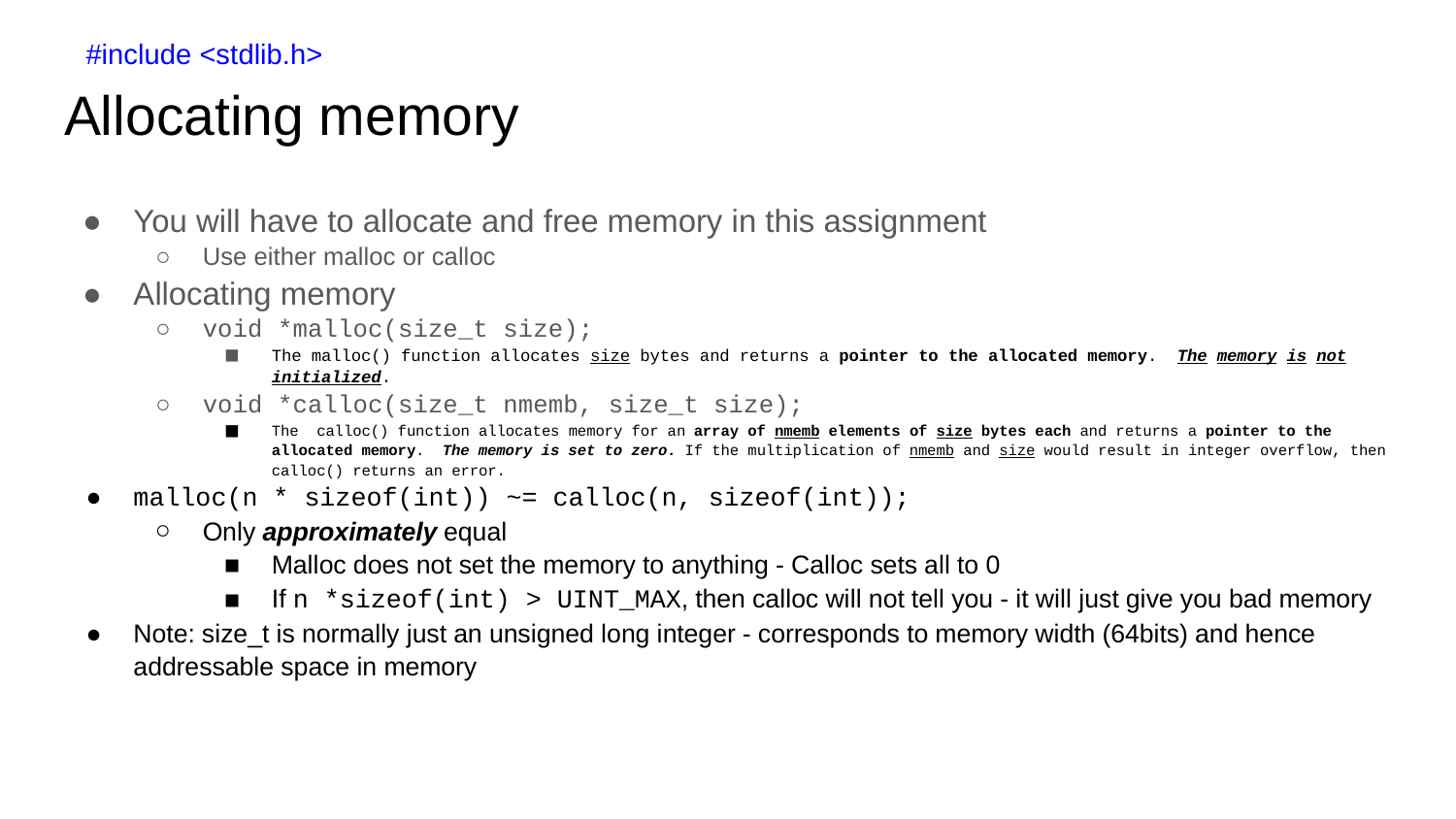

#include <stdlib.h>
# Allocating memory
You will have to allocate and free memory in this assignment
Use either malloc or calloc
Allocating memory
void *malloc(size_t size);
The malloc() function allocates size bytes and returns a pointer to the allocated memory.  The memory is not initialized.
void *calloc(size_t nmemb, size_t size);
The  calloc() function allocates memory for an array of nmemb elements of size bytes each and returns a pointer to the allocated memory.  The memory is set to zero. If the multiplication of nmemb and size would result in integer overflow, then calloc() returns an error.
malloc(n * sizeof(int)) ~= calloc(n, sizeof(int));
Only approximately equal
Malloc does not set the memory to anything - Calloc sets all to 0
If n *sizeof(int) > UINT_MAX, then calloc will not tell you - it will just give you bad memory
Note: size_t is normally just an unsigned long integer - corresponds to memory width (64bits) and hence addressable space in memory